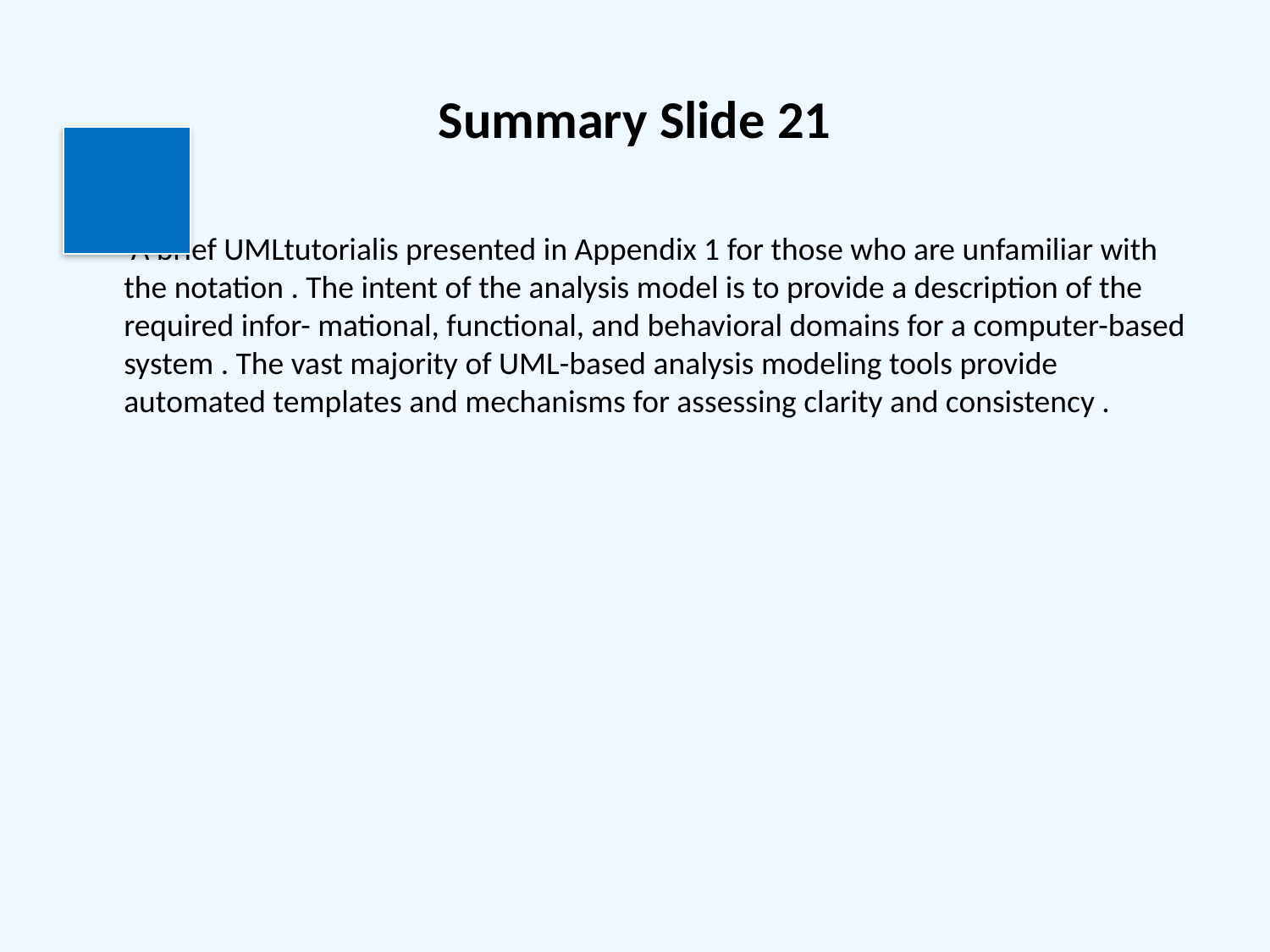

# Summary Slide 21

 A brief UMLtutorialis presented in Appendix 1 for those who are unfamiliar with the notation . The intent of the analysis model is to provide a description of the required infor- mational, functional, and behavioral domains for a computer-based system . The vast majority of UML-based analysis modeling tools provide automated templates and mechanisms for assessing clarity and consistency .